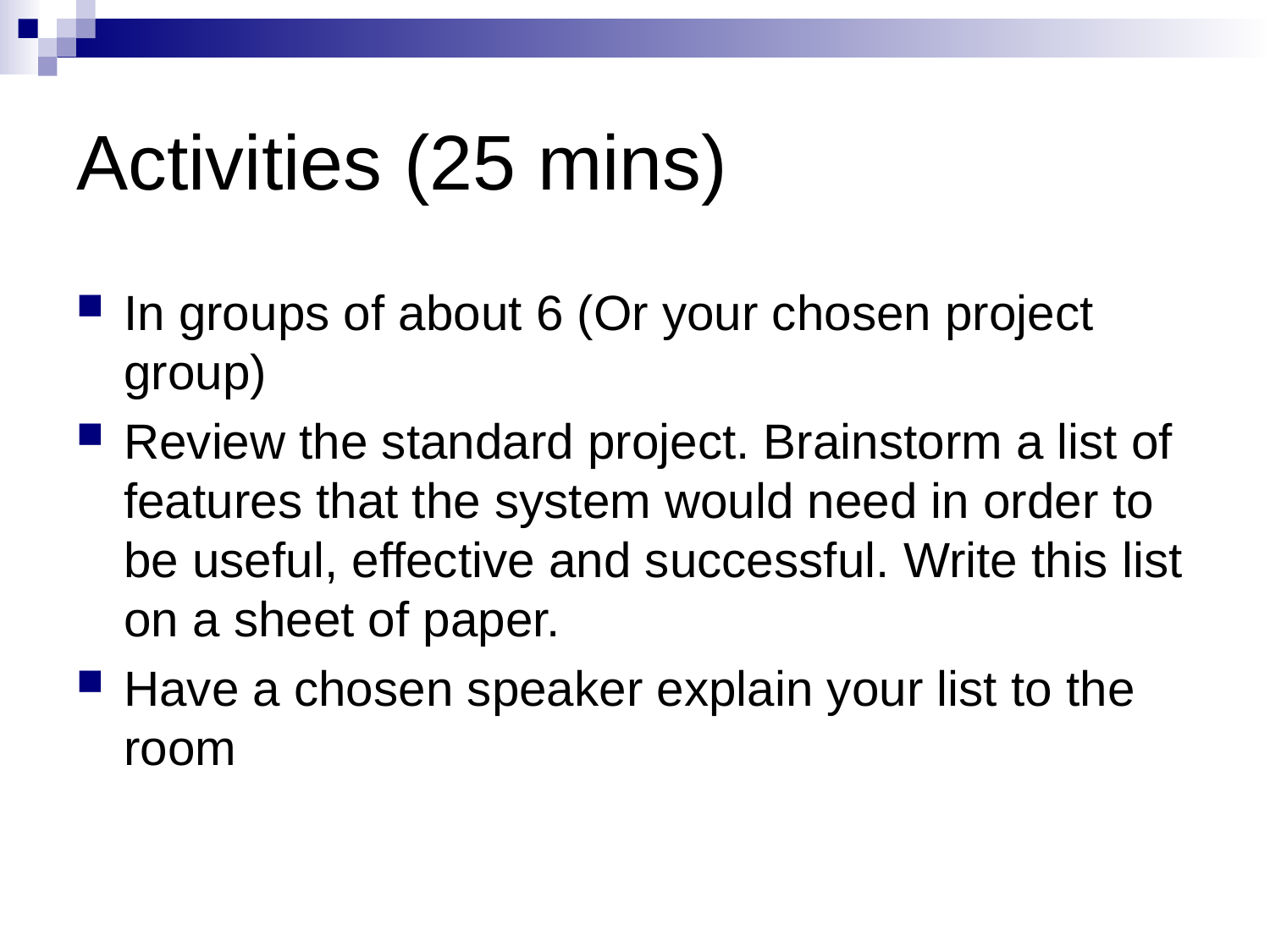

# Activities (25 mins)
In groups of about 6 (Or your chosen project group)
Review the standard project. Brainstorm a list of features that the system would need in order to be useful, effective and successful. Write this list on a sheet of paper.
Have a chosen speaker explain your list to the room